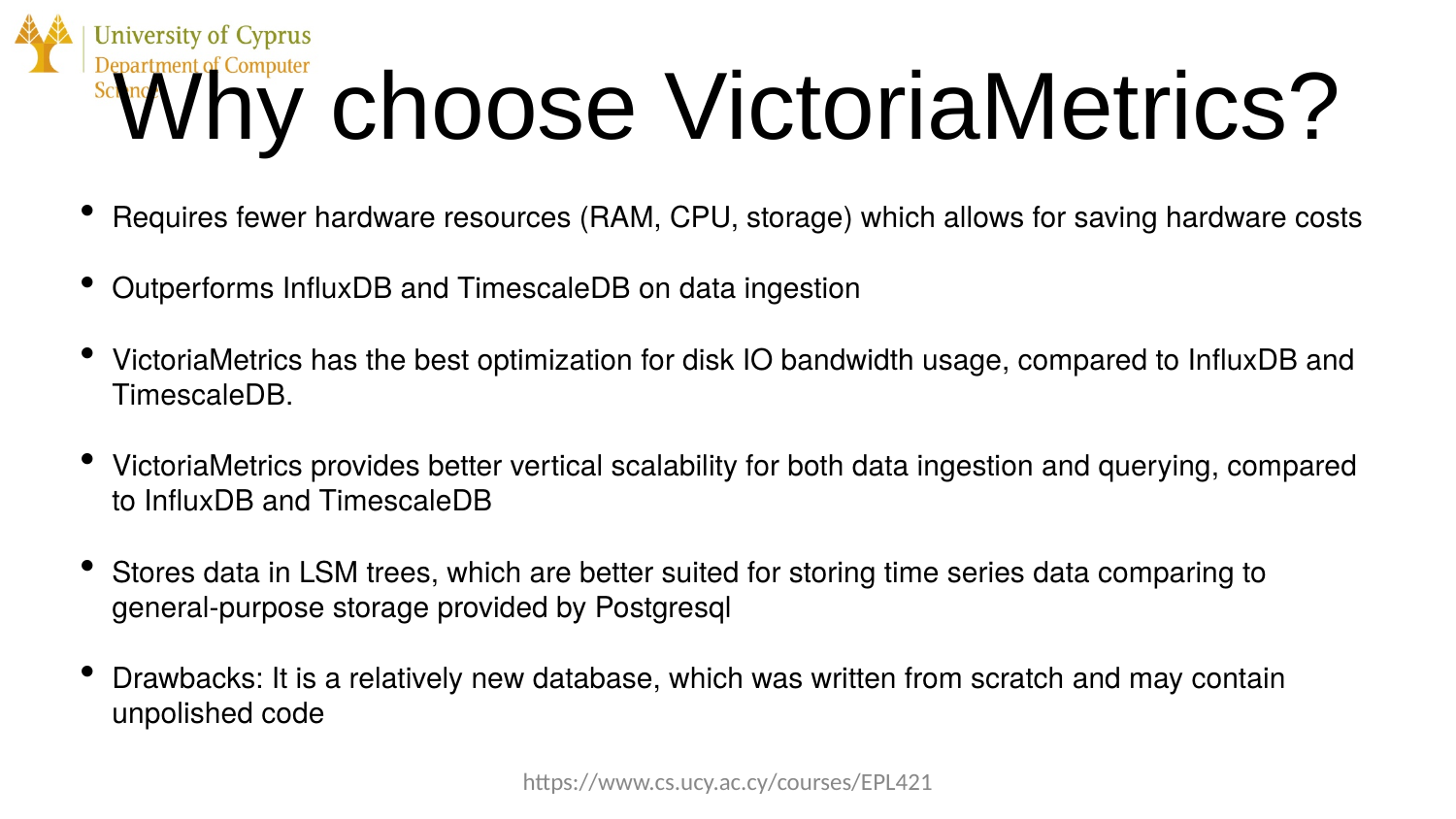

# Why choose VictoriaMetrics?
Requires fewer hardware resources (RAM, CPU, storage) which allows for saving hardware costs
Outperforms InfluxDB and TimescaleDB on data ingestion
VictoriaMetrics has the best optimization for disk IO bandwidth usage, compared to InfluxDB and TimescaleDB.
VictoriaMetrics provides better vertical scalability for both data ingestion and querying, compared to InfluxDB and TimescaleDB
Stores data in LSM trees, which are better suited for storing time series data comparing to general-purpose storage provided by Postgresql
Drawbacks: It is a relatively new database, which was written from scratch and may contain unpolished code
https://www.cs.ucy.ac.cy/courses/EPL421
34